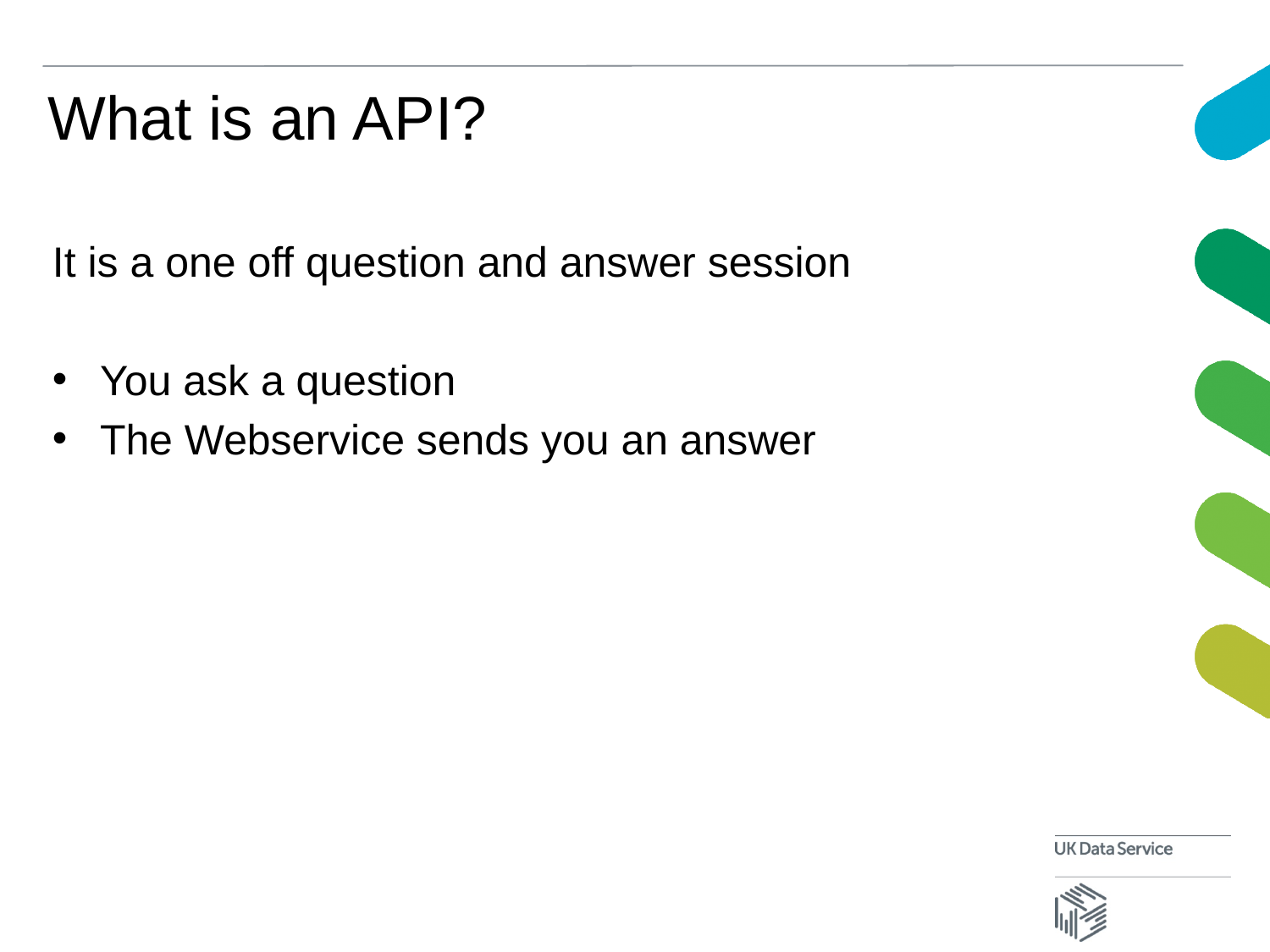

# What is an API?
It is a one off question and answer session

You ask a question
The Webservice sends you an answer